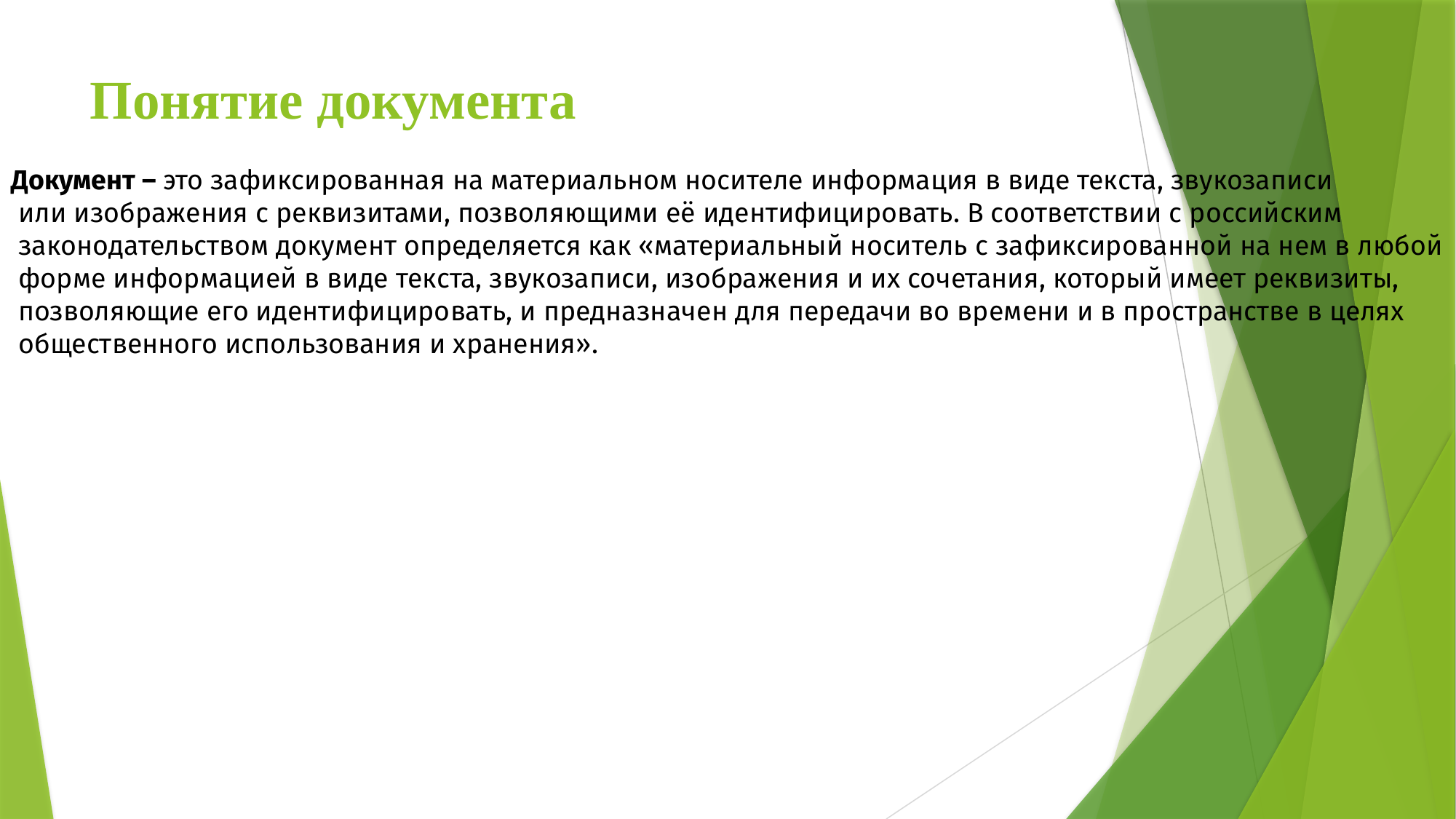

# Понятие документа
Документ – это зафиксированная на материальном носителе информация в виде текста, звукозаписи
 или изображения с реквизитами, позволяющими её идентифицировать. В соответствии с российским
 законодательством документ определяется как «материальный носитель с зафиксированной на нем в любой
 форме информацией в виде текста, звукозаписи, изображения и их сочетания, который имеет реквизиты,
 позволяющие его идентифицировать, и предназначен для передачи во времени и в пространстве в целях
 общественного использования и хранения».